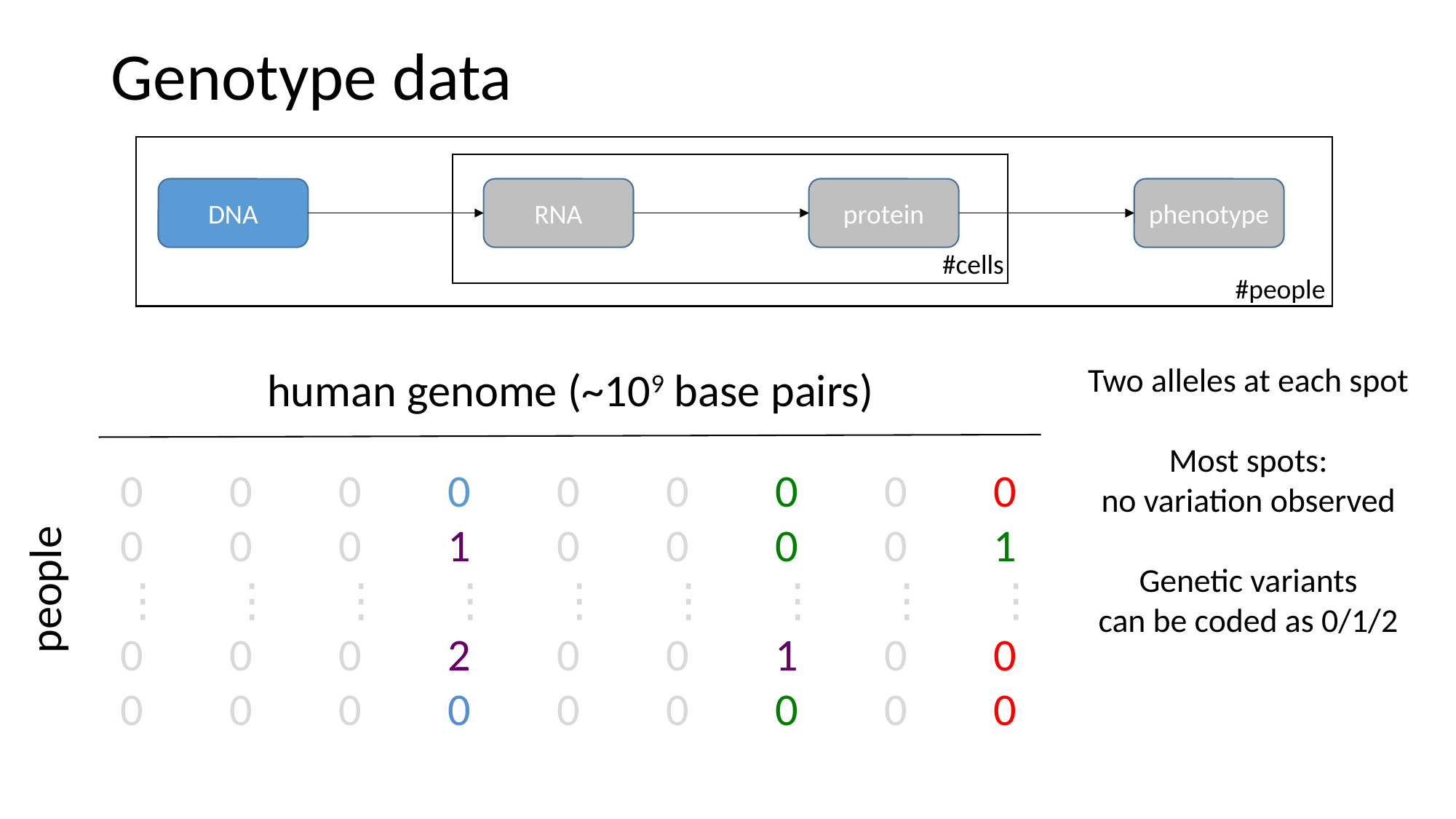

# Genotype data

#cells
DNA
RNA
protein
phenotype
#people
Two alleles at each spot

Most spots:
no variation observed

Genetic variants
can be coded as 0/1/2

human genome (~109 base pairs)
  0	  0	  0	  0	  0	  0	  0	  0	  0
  0	  0	  0	  1	  0	  0	  0	  0	  1
  ⋮	  ⋮	  ⋮	  ⋮	  ⋮	  ⋮	  ⋮	  ⋮	  ⋮
  0	  0	  0	  2	  0	  0	  1	  0	  0
  0	  0	  0	  0	  0	  0	  0	  0	  0
people